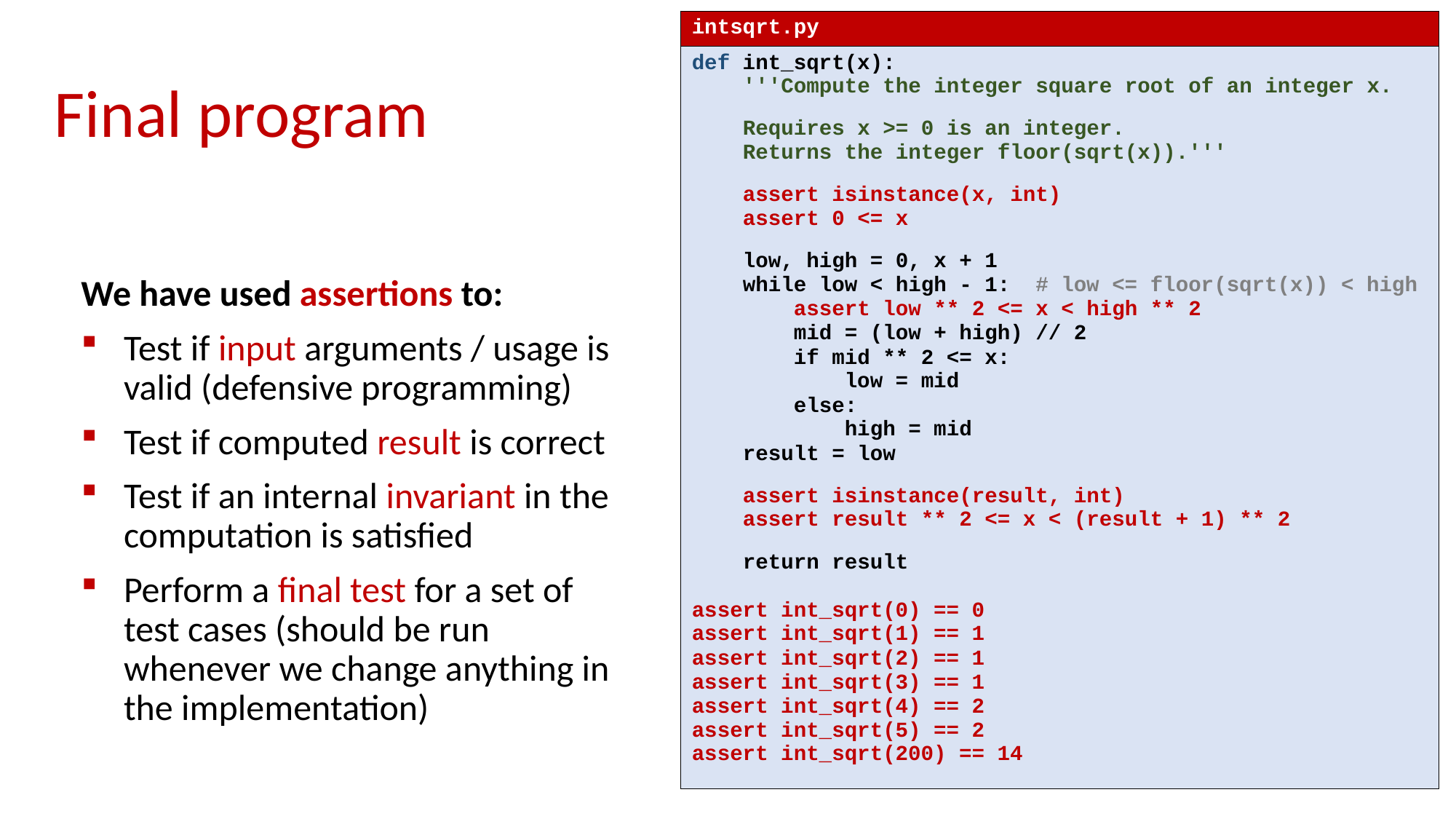

| intsqrt.py |
| --- |
| def int\_sqrt(x): '''Compute the integer square root of an integer x. Requires x >= 0 is an integer. Returns the integer floor(sqrt(x)).''' assert isinstance(x, int) assert 0 <= x low, high = 0, x + 1 while low < high - 1: # low <= floor(sqrt(x)) < high assert low \*\* 2 <= x < high \*\* 2 mid = (low + high) // 2 if mid \*\* 2 <= x: low = mid else: high = mid result = low assert isinstance(result, int) assert result \*\* 2 <= x < (result + 1) \*\* 2 return result assert int\_sqrt(0) == 0 assert int\_sqrt(1) == 1 assert int\_sqrt(2) == 1 assert int\_sqrt(3) == 1 assert int\_sqrt(4) == 2 assert int\_sqrt(5) == 2 assert int\_sqrt(200) == 14 |
# Final program
We have used assertions to:
Test if input arguments / usage is valid (defensive programming)
Test if computed result is correct
Test if an internal invariant in the computation is satisfied
Perform a final test for a set of test cases (should be run whenever we change anything in the implementation)